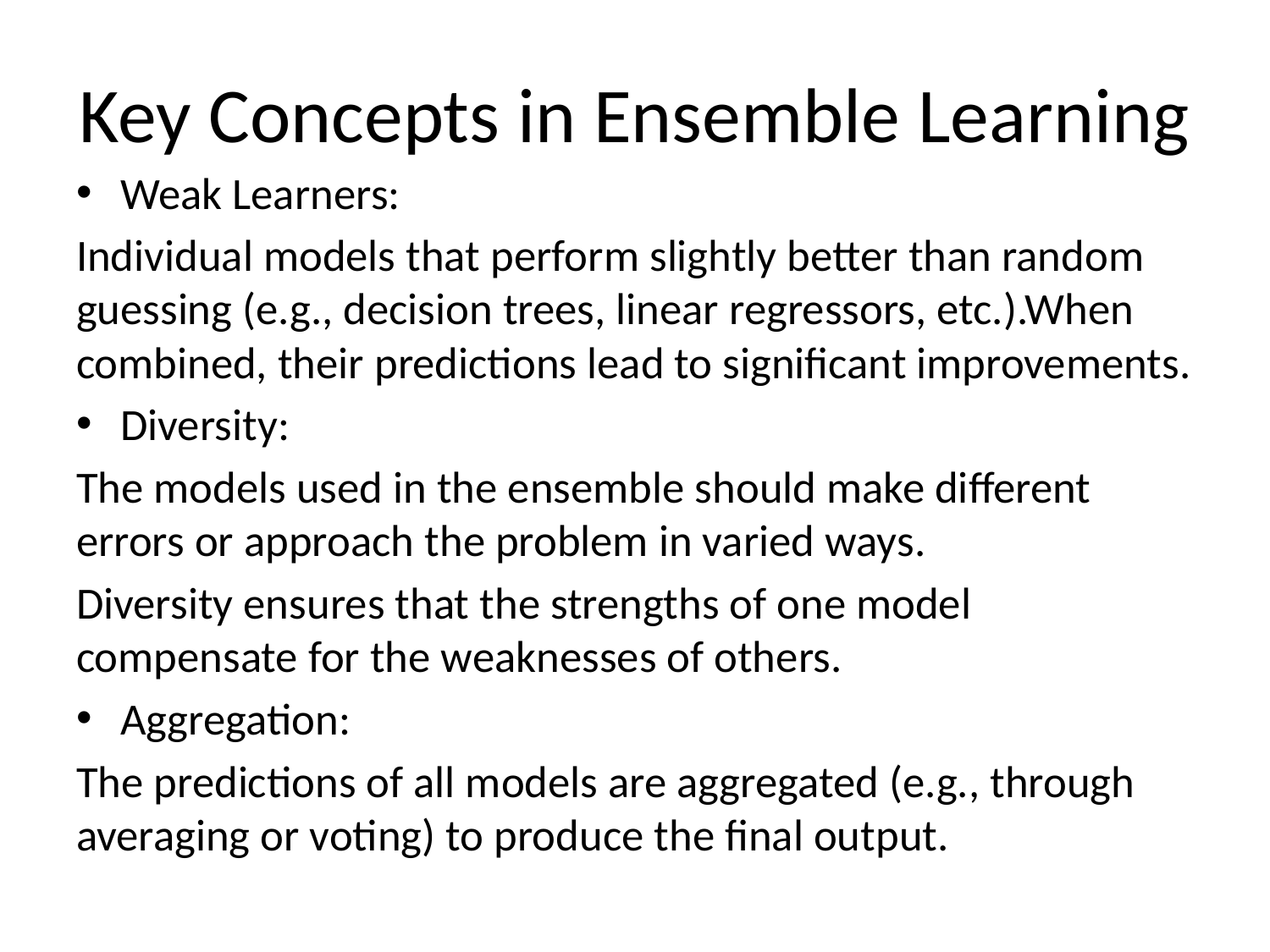

# Key Concepts in Ensemble Learning
Weak Learners:
Individual models that perform slightly better than random guessing (e.g., decision trees, linear regressors, etc.).When combined, their predictions lead to significant improvements.
Diversity:
The models used in the ensemble should make different errors or approach the problem in varied ways.
Diversity ensures that the strengths of one model compensate for the weaknesses of others.
Aggregation:
The predictions of all models are aggregated (e.g., through averaging or voting) to produce the final output.